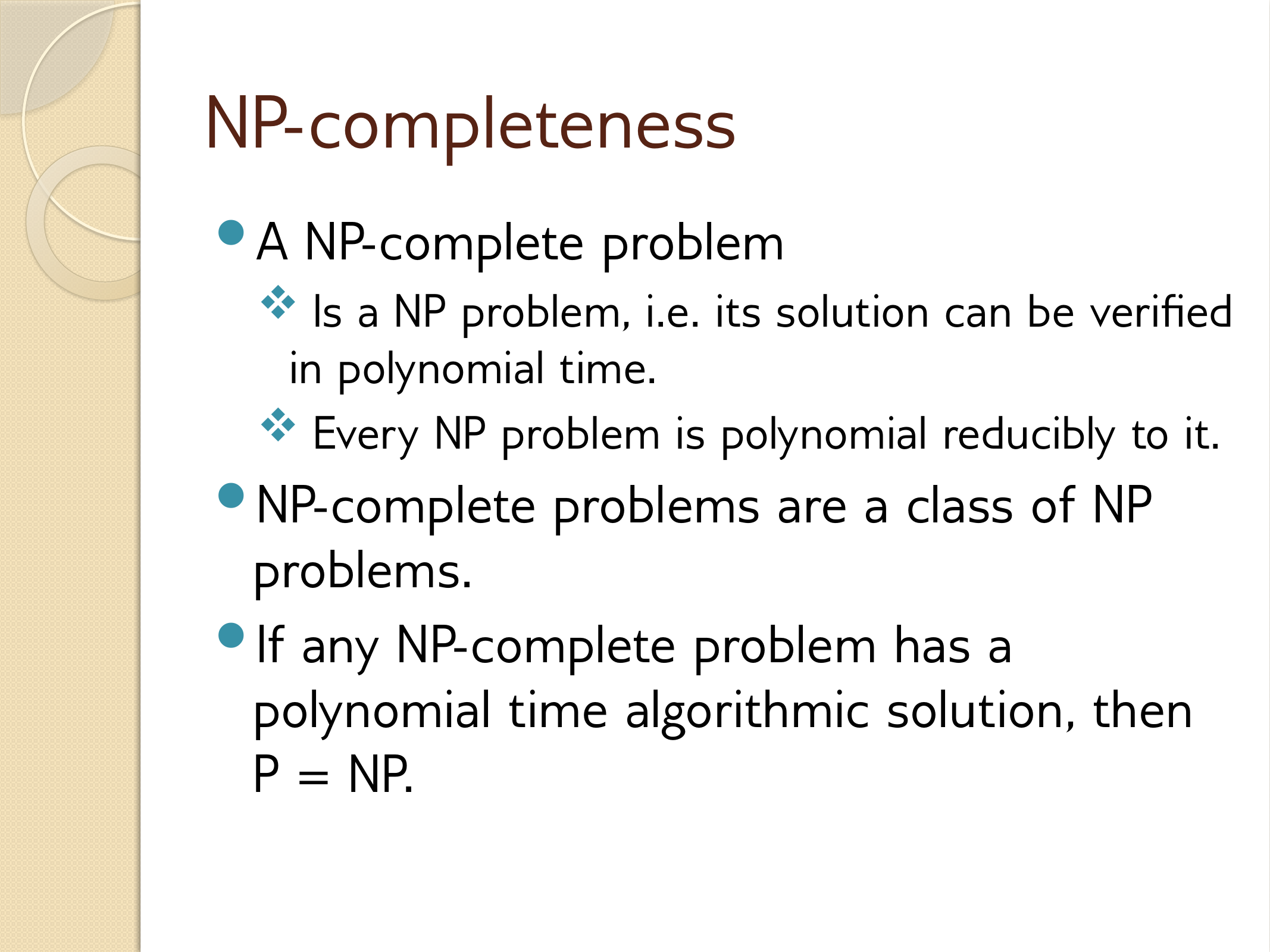

# NP-completeness
A NP-complete problem
 Is a NP problem, i.e. its solution can be verified in polynomial time.
 Every NP problem is polynomial reducibly to it.
NP-complete problems are a class of NP problems.
If any NP-complete problem has a polynomial time algorithmic solution, then P = NP.